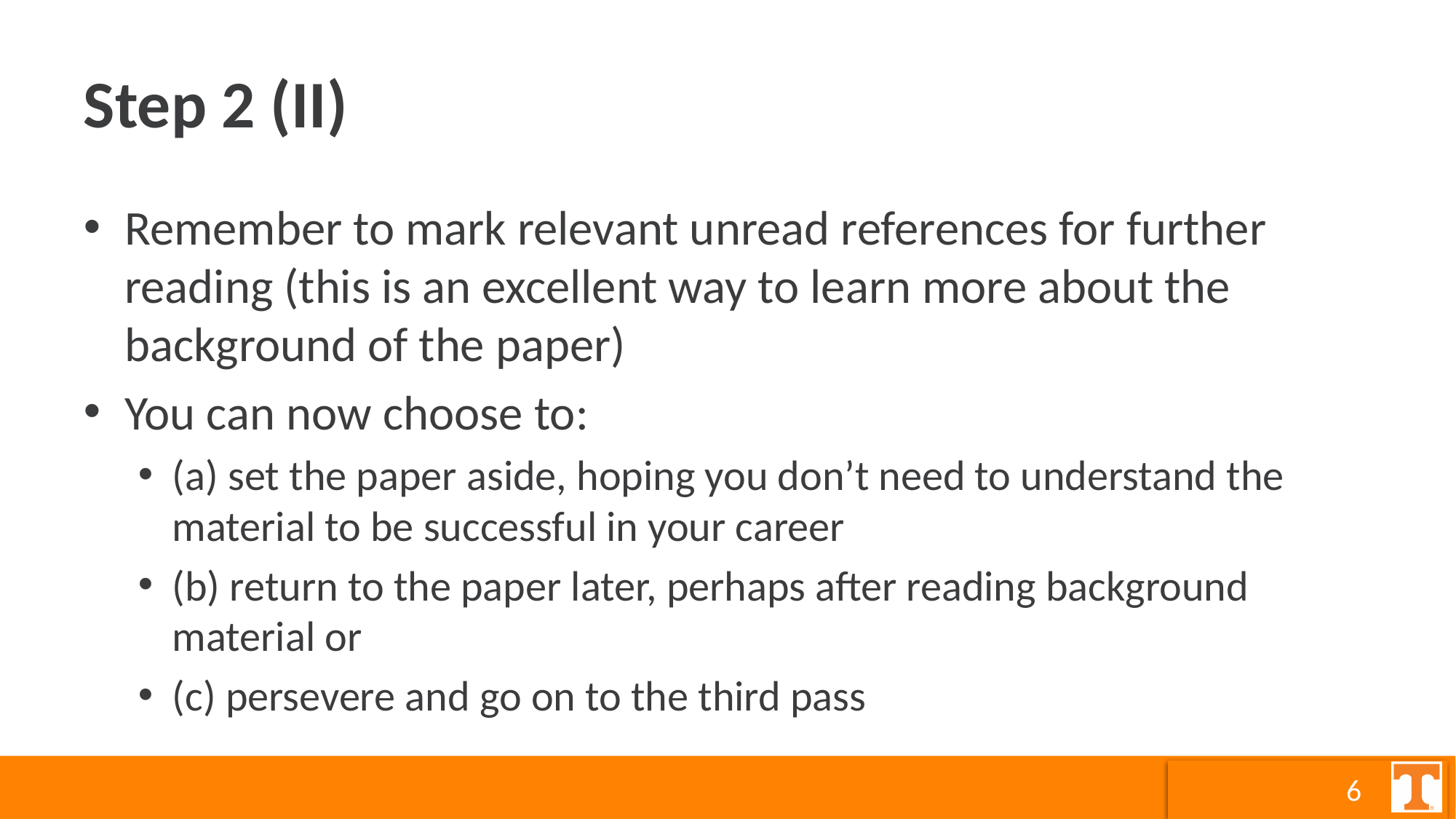

# Step 2 (II)
Remember to mark relevant unread references for further reading (this is an excellent way to learn more about the background of the paper)
You can now choose to:
(a) set the paper aside, hoping you don’t need to understand the material to be successful in your career
(b) return to the paper later, perhaps after reading background material or
(c) persevere and go on to the third pass

6